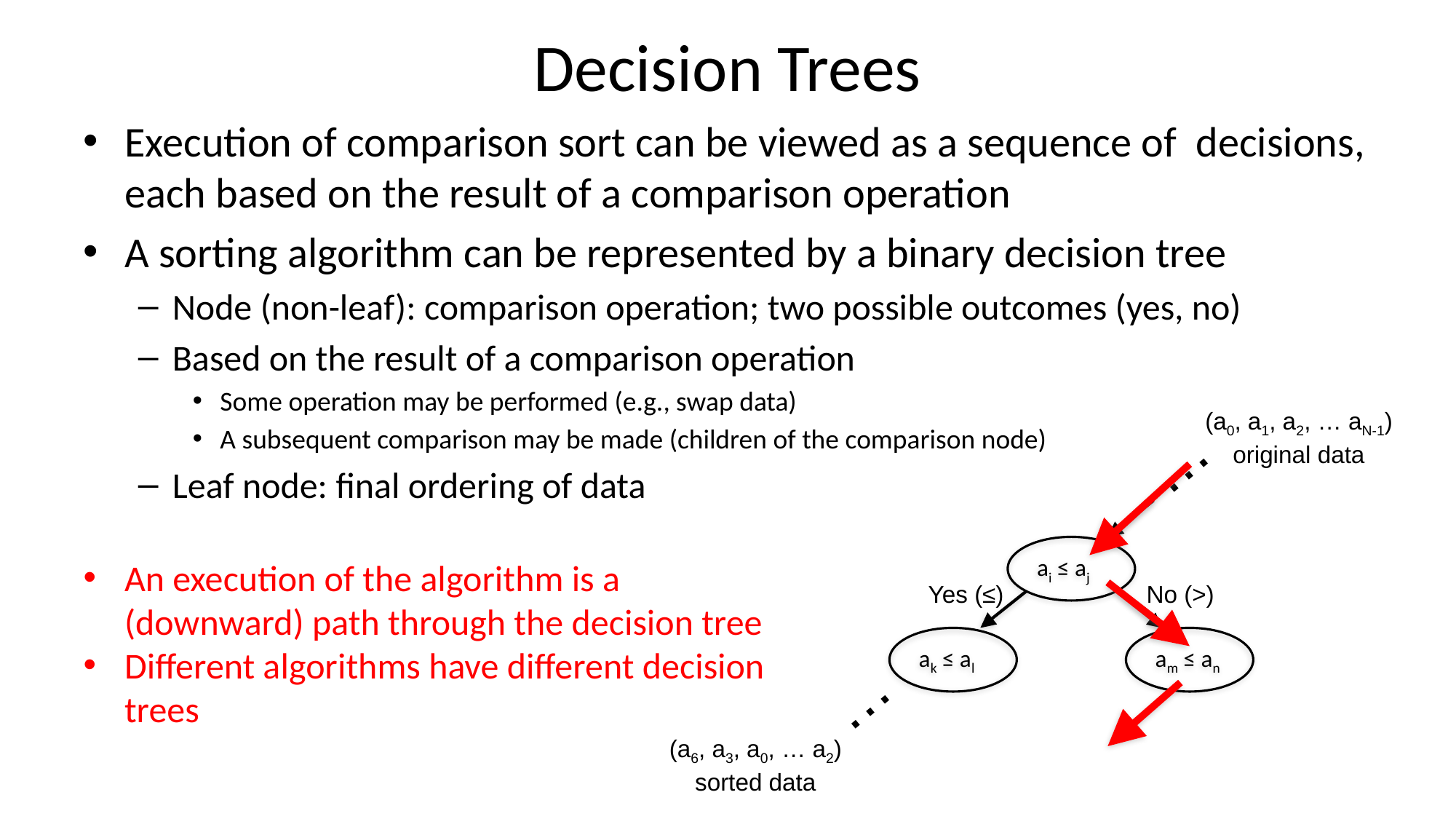

# Decision Trees
Execution of comparison sort can be viewed as a sequence of  decisions, each based on the result of a comparison operation
A sorting algorithm can be represented by a binary decision tree
Node (non-leaf): comparison operation; two possible outcomes (yes, no)
Based on the result of a comparison operation
Some operation may be performed (e.g., swap data)
A subsequent comparison may be made (children of the comparison node)
Leaf node: final ordering of data
(a0, a1, a2, … aN-1)
original data
…
ai ≤ aj
Yes (≤)
No (>)
ak ≤ al
am ≤ an
…
(a6, a3, a0, … a2)
sorted data
An execution of the algorithm is a (downward) path through the decision tree
Different algorithms have different decision trees